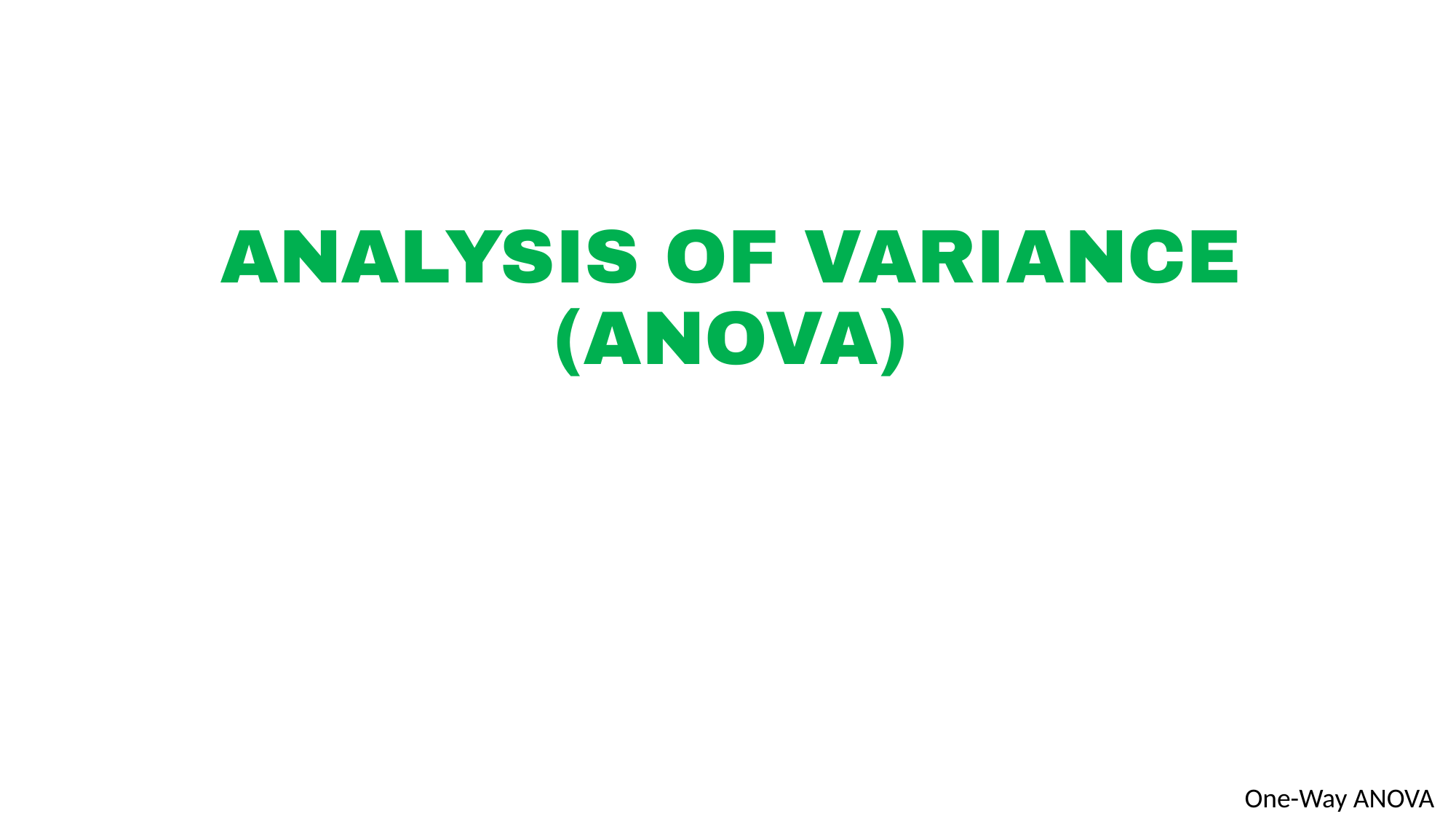

# ANALYSIS OF VARIANCE (ANOVA)

One-Way ANOVA